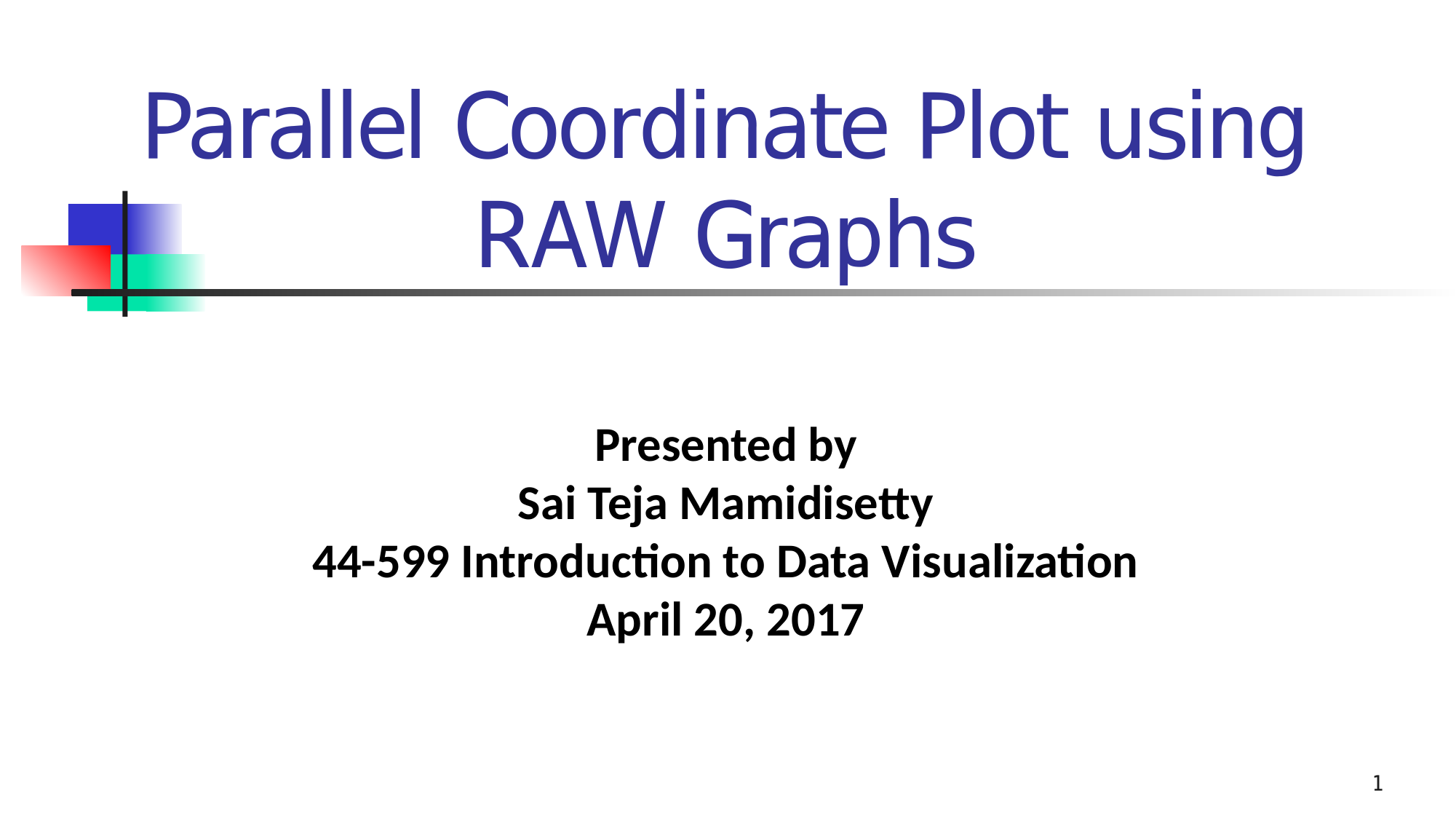

# Parallel Coordinate Plot using RAW Graphs
Presented by
Sai Teja Mamidisetty
44-599 Introduction to Data Visualization
April 20, 2017

1